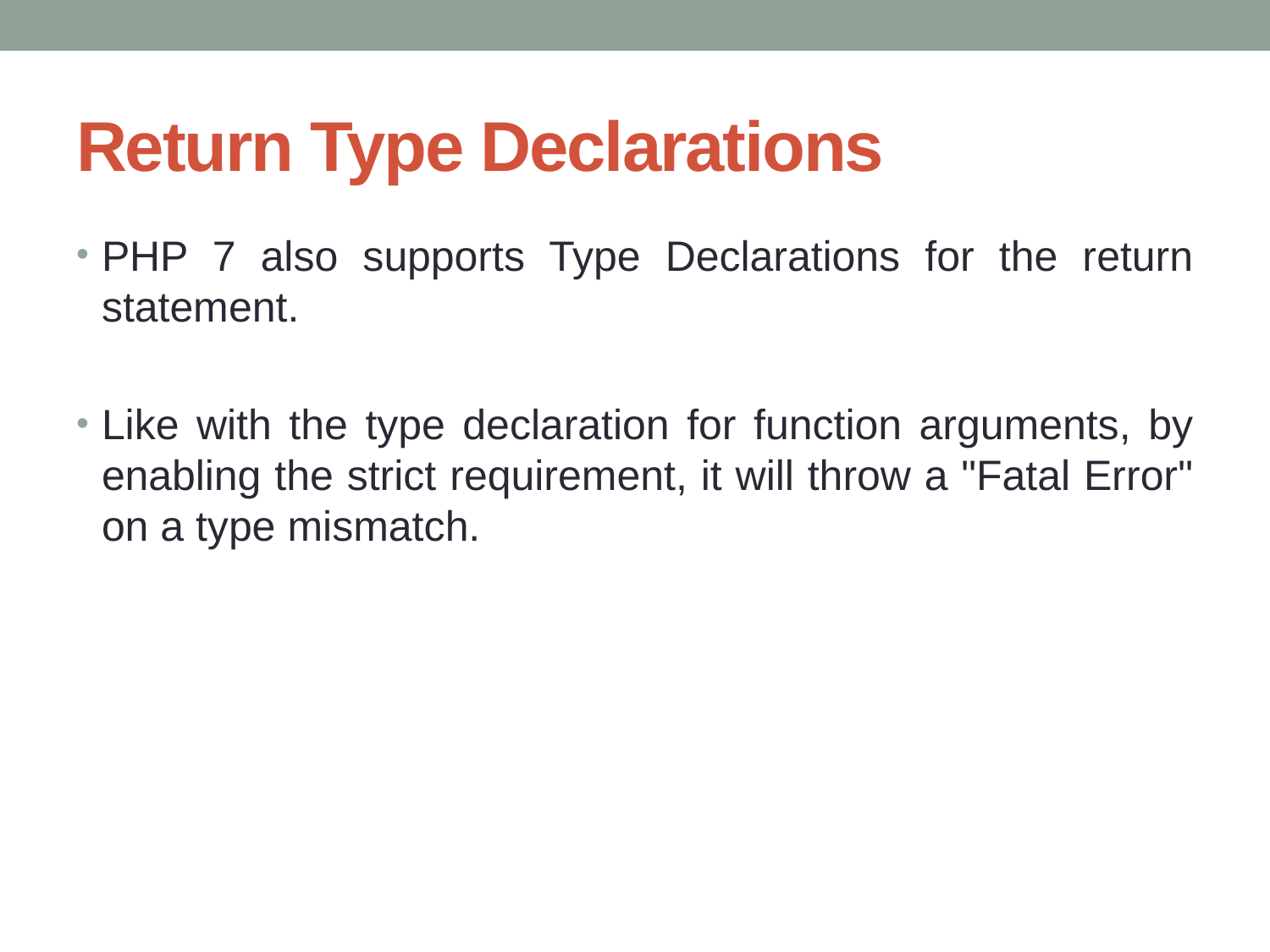

# Return Type Declarations
PHP 7 also supports Type Declarations for the return statement.

Like with the type declaration for function arguments, by enabling the strict requirement, it will throw a "Fatal Error" on a type mismatch.